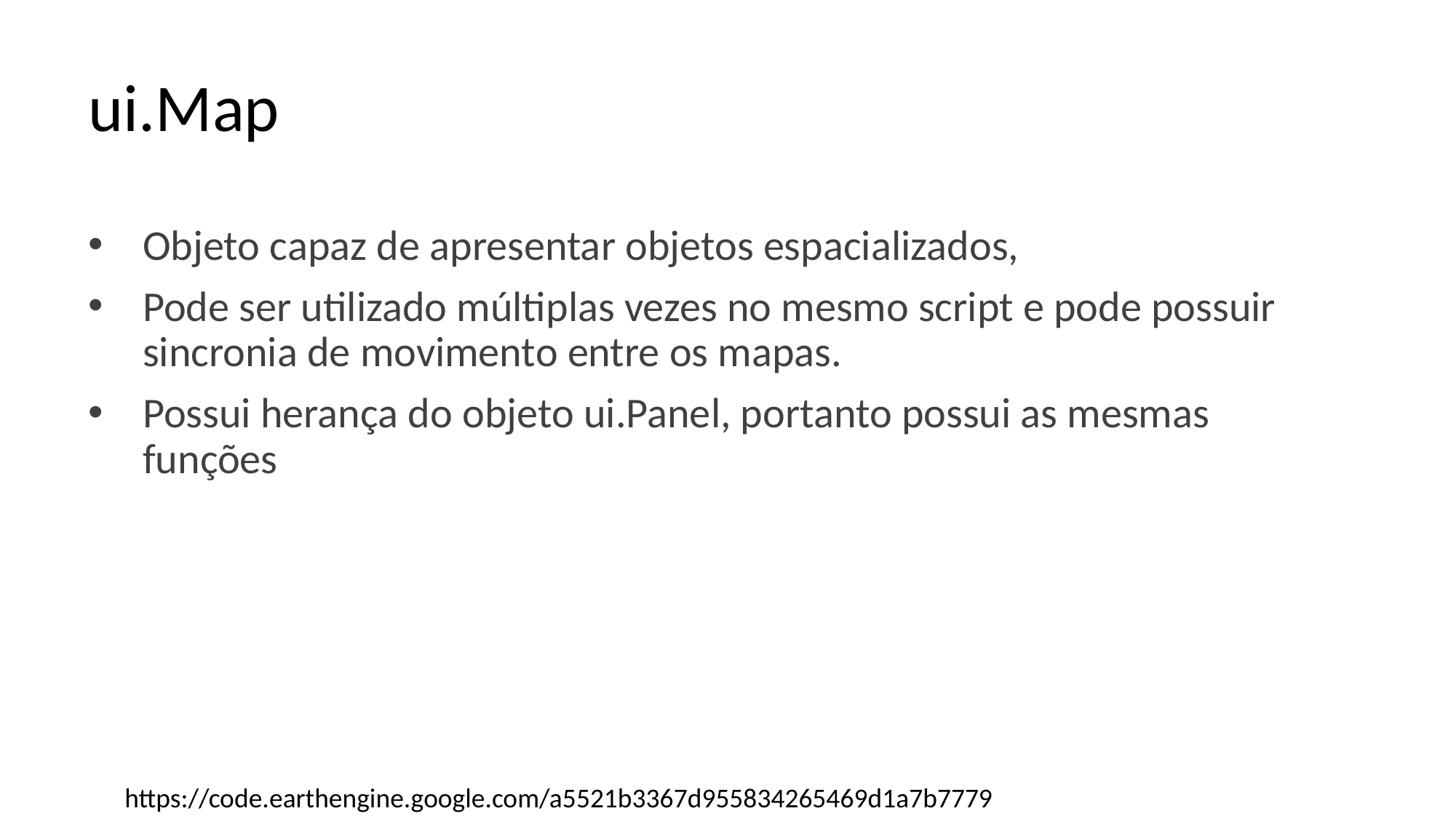

# ui.Map
Objeto capaz de apresentar objetos espacializados,
Pode ser utilizado múltiplas vezes no mesmo script e pode possuir sincronia de movimento entre os mapas.
Possui herança do objeto ui.Panel, portanto possui as mesmas funções

https://code.earthengine.google.com/a5521b3367d955834265469d1a7b7779